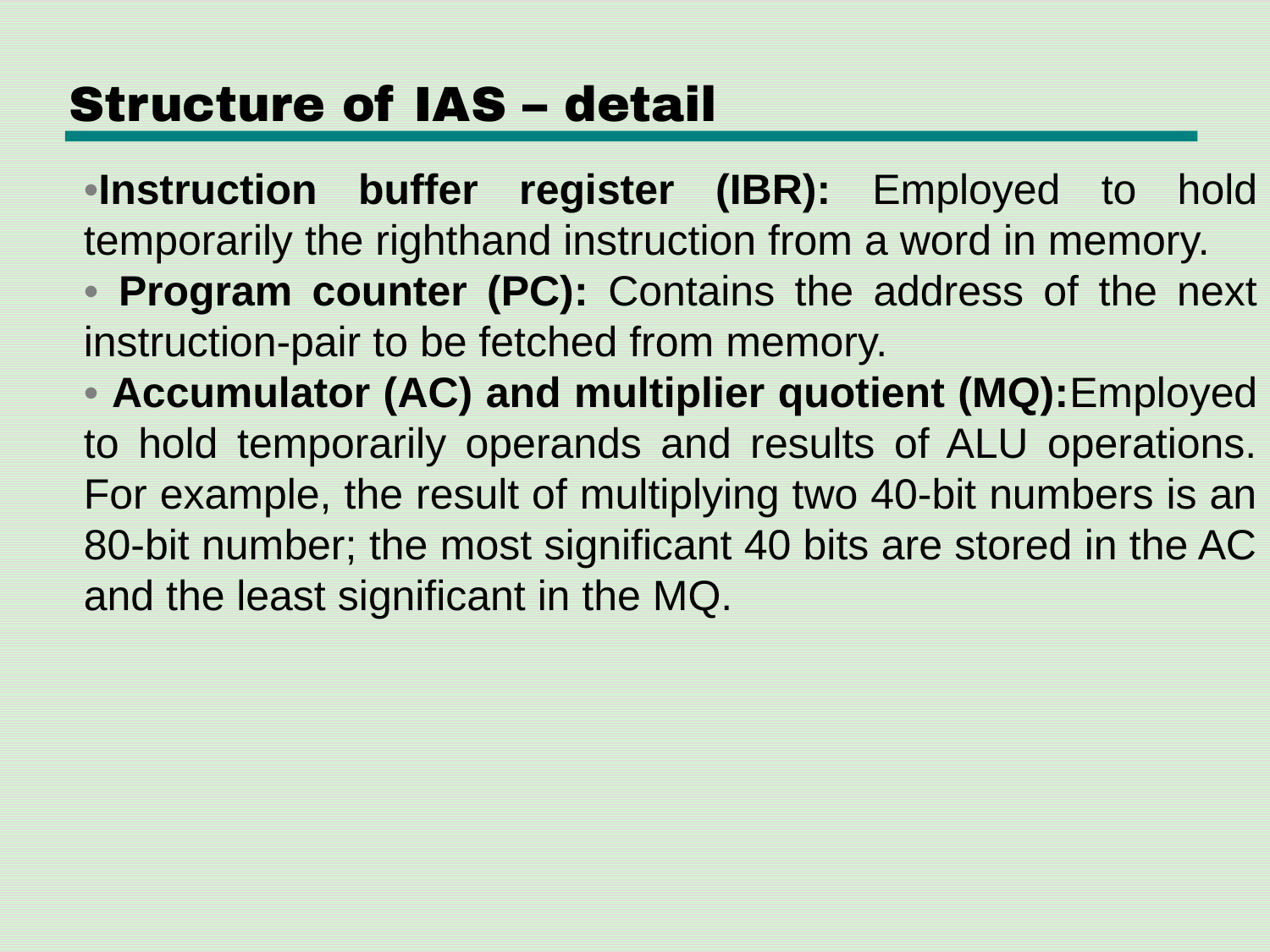

# Structure of IAS – detail
•Instruction buffer register (IBR): Employed to hold temporarily the righthand instruction from a word in memory.
• Program counter (PC): Contains the address of the next instruction-pair to be fetched from memory.
• Accumulator (AC) and multiplier quotient (MQ):Employed to hold temporarily operands and results of ALU operations. For example, the result of multiplying two 40-bit numbers is an 80-bit number; the most significant 40 bits are stored in the AC and the least significant in the MQ.